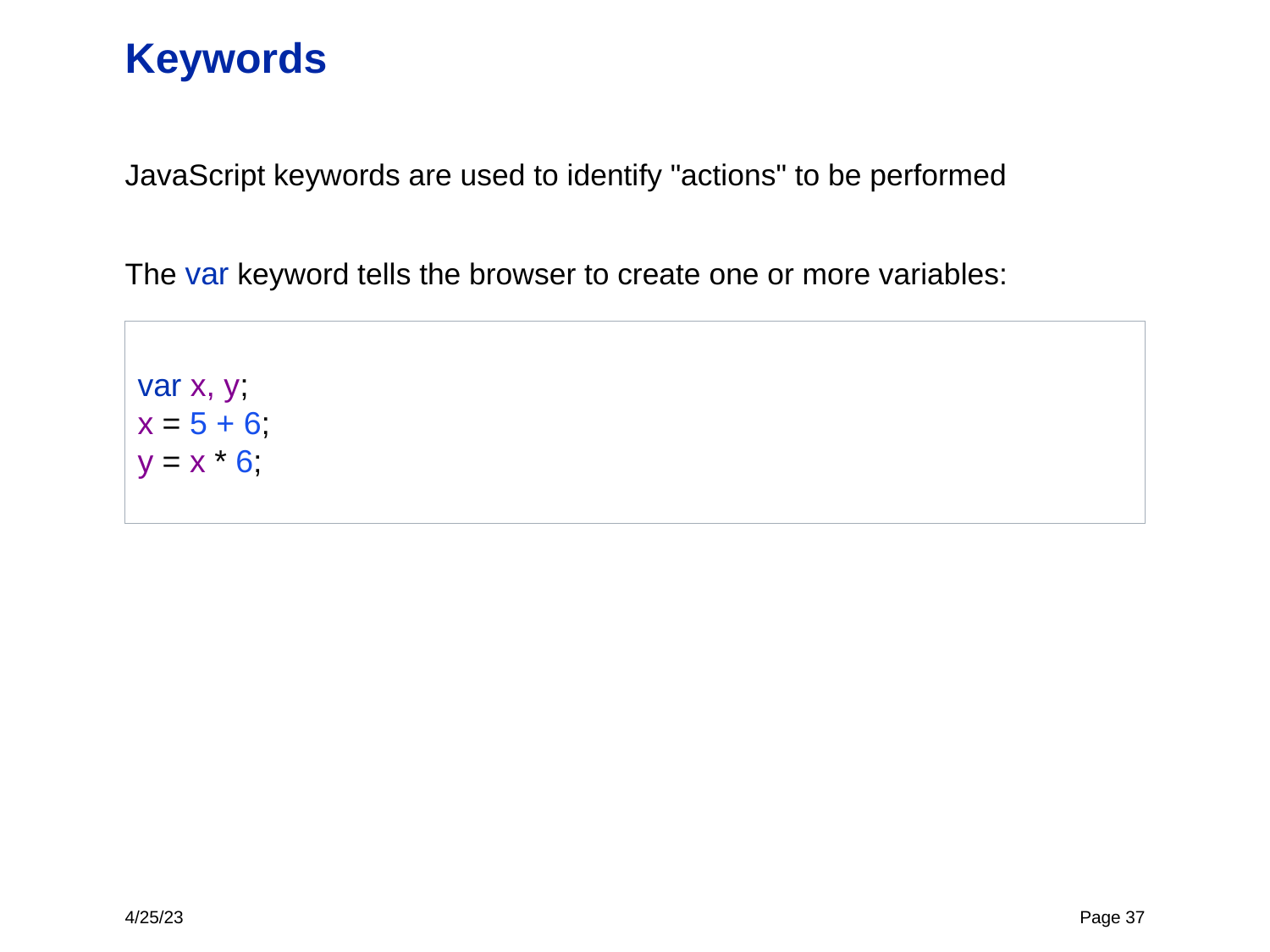

# Keywords
JavaScript keywords are used to identify "actions" to be performed

The var keyword tells the browser to create one or more variables:

var x, y;
x = 5 + 6;
y = x * 6;

4/25/23

Page 37